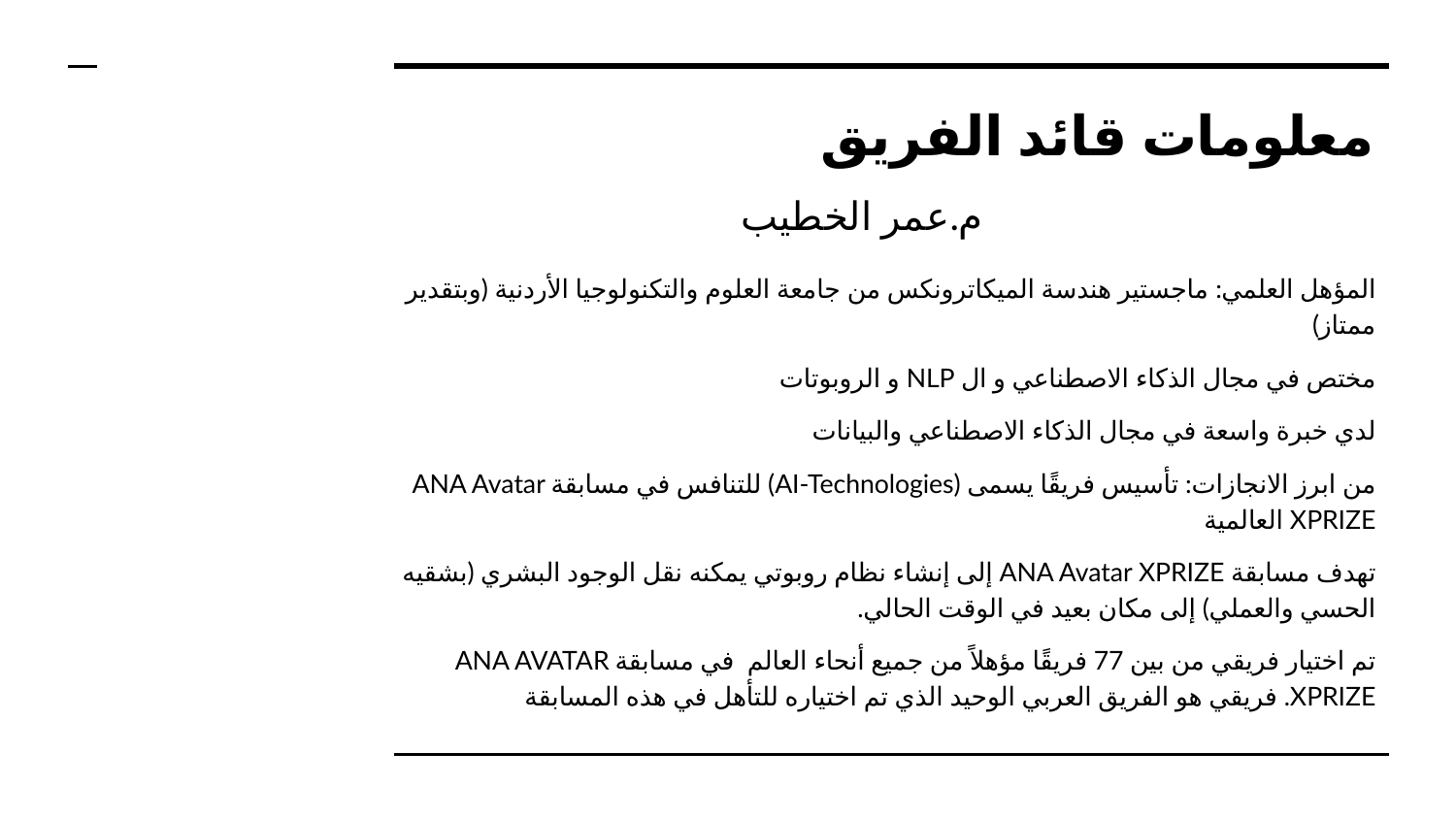

# معلومات قائد الفريق
م.عمر الخطيب
المؤهل العلمي: ماجستير هندسة الميكاترونكس من جامعة العلوم والتكنولوجيا الأردنية (وبتقدير ممتاز)
مختص في مجال الذكاء الاصطناعي و ال NLP و الروبوتات
لدي خبرة واسعة في مجال الذكاء الاصطناعي والبيانات
من ابرز الانجازات: تأسيس فريقًا يسمى (AI-Technologies) للتنافس في مسابقة ANA Avatar XPRIZE العالمية
تهدف مسابقة ANA Avatar XPRIZE إلى إنشاء نظام روبوتي يمكنه نقل الوجود البشري (بشقيه الحسي والعملي) إلى مكان بعيد في الوقت الحالي.
تم اختيار فريقي من بين 77 فريقًا مؤهلاً من جميع أنحاء العالم  في مسابقة ANA AVATAR XPRIZE. فريقي هو الفريق العربي الوحيد الذي تم اختياره للتأهل في هذه المسابقة